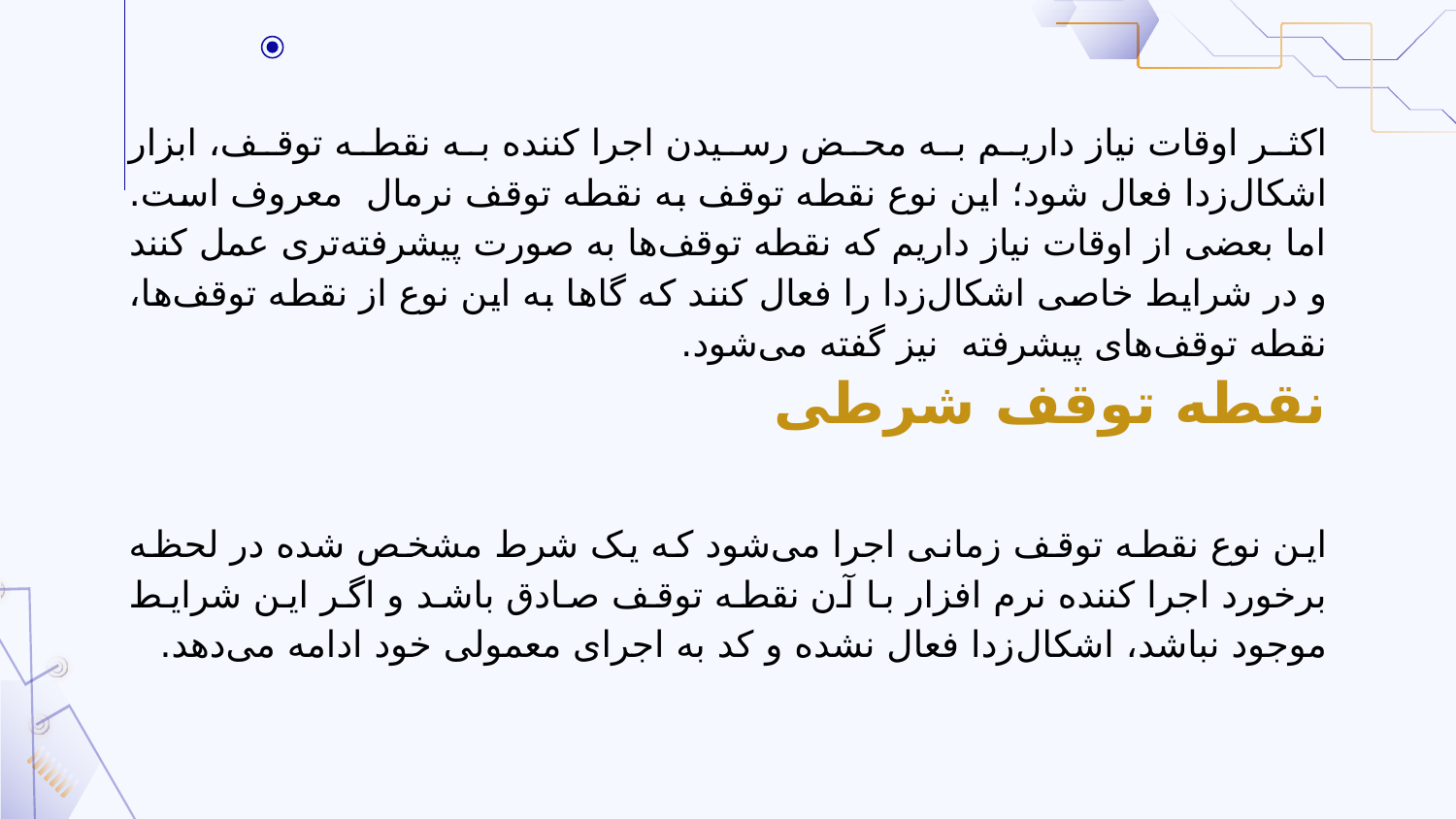

اکثر اوقات نیاز داریم به محض رسیدن اجرا کننده به نقطه توقف، ابزار اشکال‌زدا فعال شود؛ این نوع نقطه توقف به نقطه توقف نرمال  معروف است. اما بعضی از اوقات نیاز داریم که نقطه توقف‌ها به صورت پیشرفته‌تری عمل کنند و در شرایط خاصی اشکال‌زدا را فعال کنند که گاها به این نوع از نقطه توقف‌ها، نقطه توقف‌های پیشرفته  نیز گفته می‌شود.

این نوع نقطه توقف زمانی اجرا می‌شود که یک شرط مشخص شده در لحظه برخورد اجرا کننده نرم افزار با آن نقطه توقف صادق باشد و اگر این شرایط موجود نباشد، اشکال‌زدا فعال نشده و کد به اجرای معمولی خود ادامه می‌دهد.
# نقطه توقف شرطی